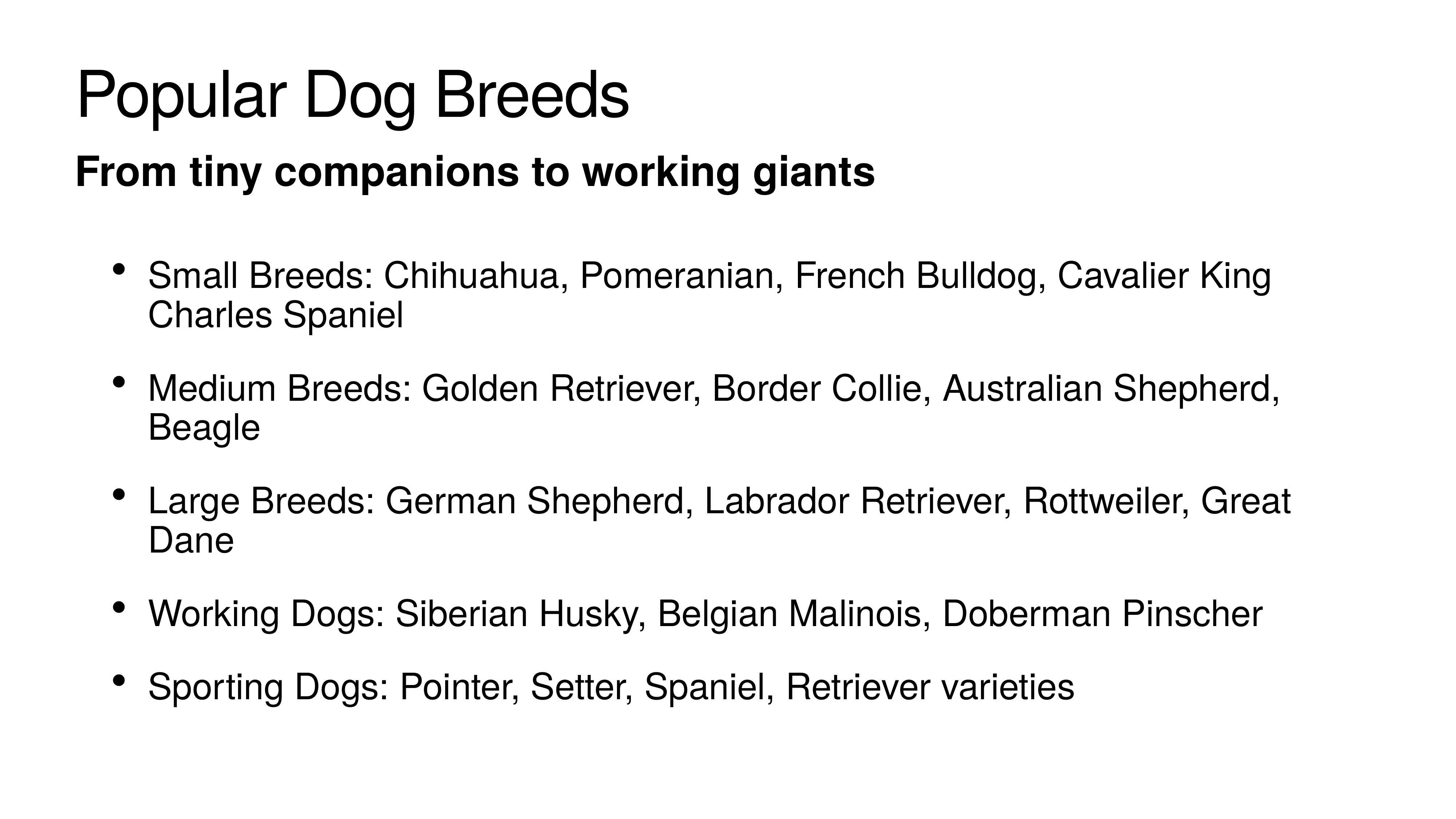

# Popular Dog Breeds
From tiny companions to working giants
Small Breeds: Chihuahua, Pomeranian, French Bulldog, Cavalier King Charles Spaniel
Medium Breeds: Golden Retriever, Border Collie, Australian Shepherd, Beagle
Large Breeds: German Shepherd, Labrador Retriever, Rottweiler, Great Dane
Working Dogs: Siberian Husky, Belgian Malinois, Doberman Pinscher
Sporting Dogs: Pointer, Setter, Spaniel, Retriever varieties